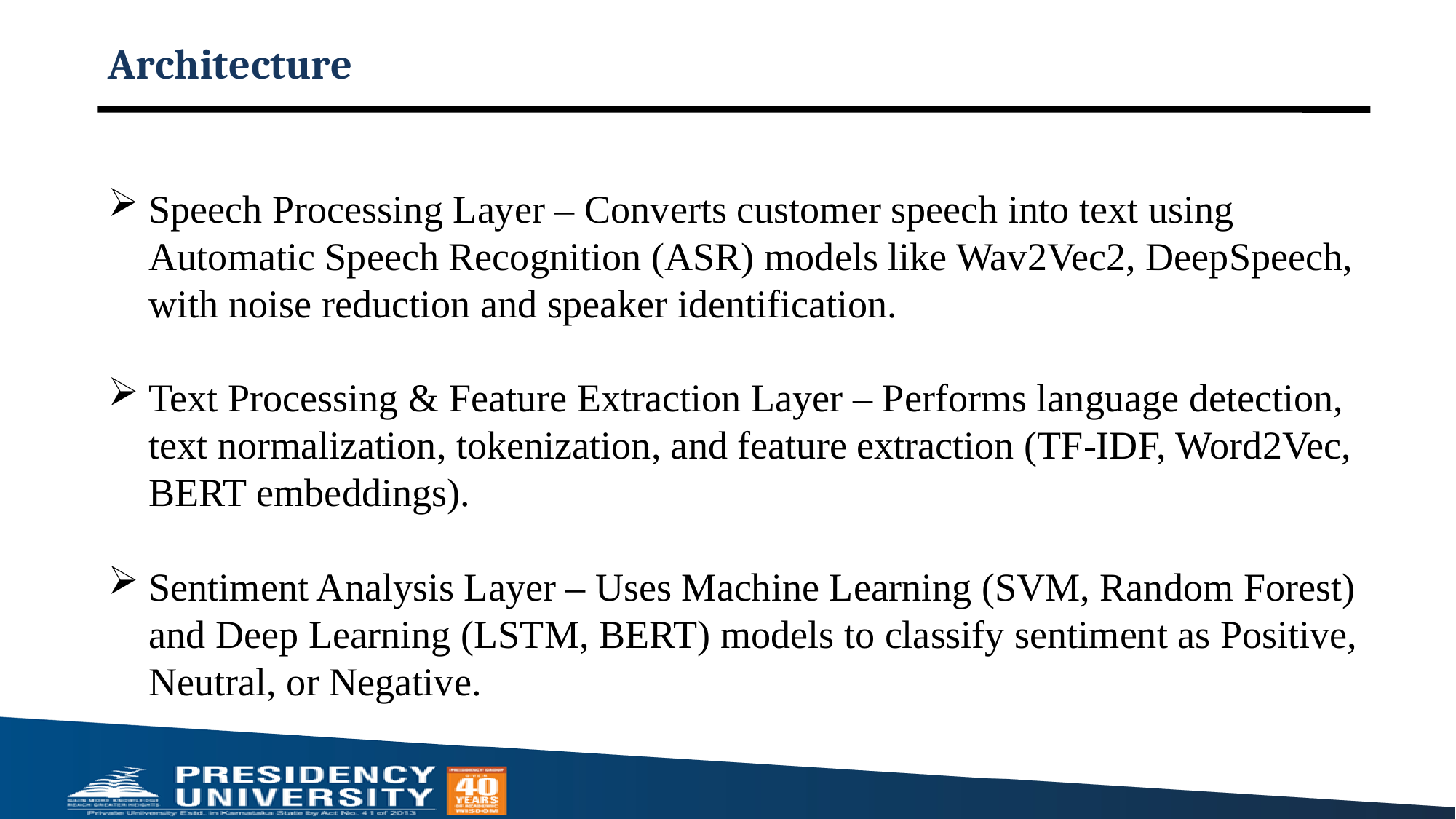

# Architecture
Speech Processing Layer – Converts customer speech into text using Automatic Speech Recognition (ASR) models like Wav2Vec2, DeepSpeech, with noise reduction and speaker identification.

Text Processing & Feature Extraction Layer – Performs language detection, text normalization, tokenization, and feature extraction (TF-IDF, Word2Vec, BERT embeddings).

Sentiment Analysis Layer – Uses Machine Learning (SVM, Random Forest) and Deep Learning (LSTM, BERT) models to classify sentiment as Positive, Neutral, or Negative.